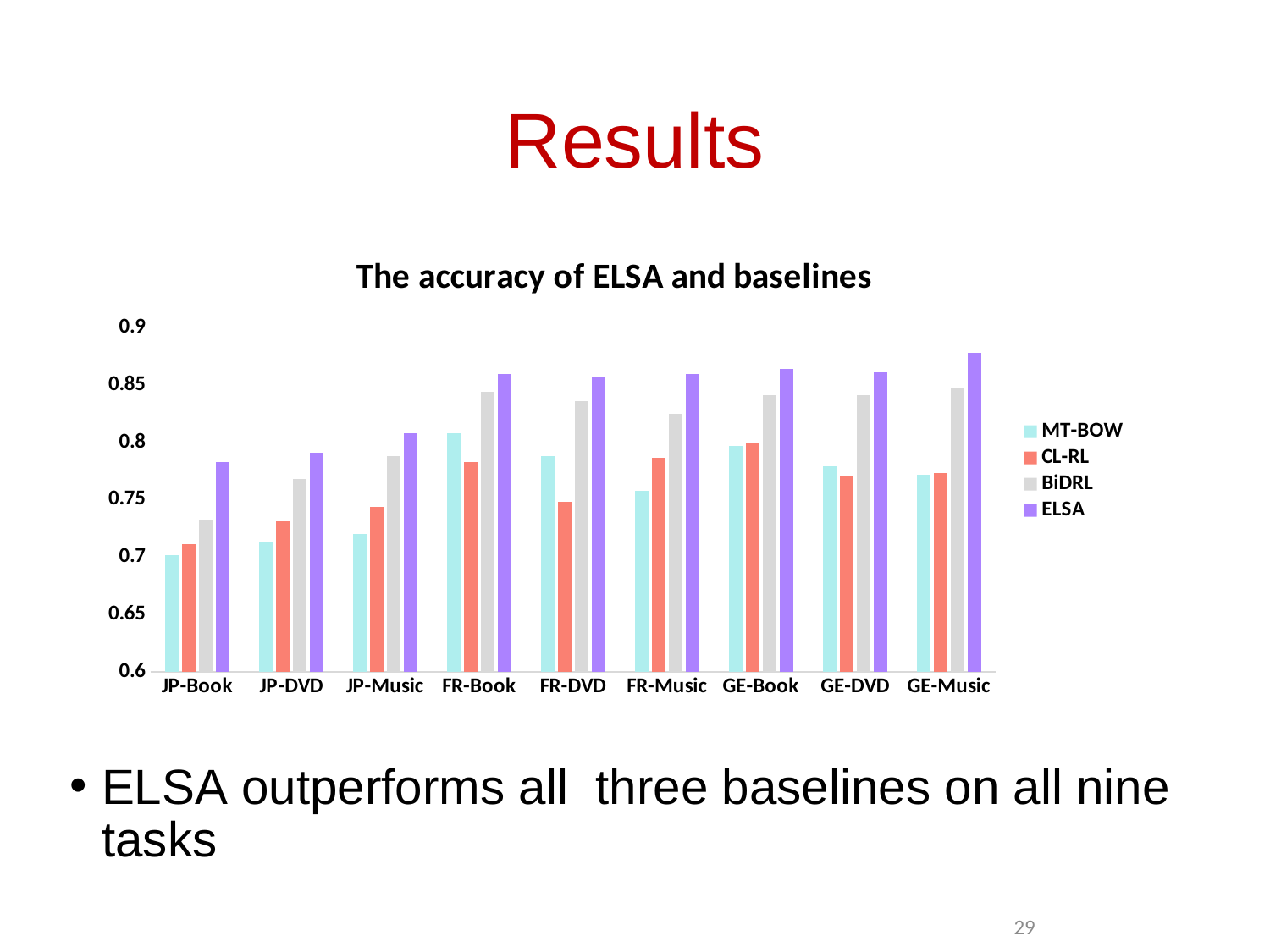

# Results

### Chart: The accuracy of ELSA and baselines

| Category | MT-BOW | CL-RL | BiDRL | ELSA |
|---|---|---|---|---|
| JP-Book | 0.702 | 0.711 | 0.732 | 0.783 |
| JP-DVD | 0.713 | 0.731 | 0.768 | 0.791 |
| JP-Music | 0.72 | 0.744 | 0.788 | 0.808 |
| FR-Book | 0.808 | 0.783 | 0.844 | 0.86 |
| FR-DVD | 0.788 | 0.748 | 0.836 | 0.857 |
| FR-Music | 0.758 | 0.787 | 0.825 | 0.86 |
| GE-Book | 0.797 | 0.799 | 0.841 | 0.864 |
| GE-DVD | 0.779 | 0.771 | 0.841 | 0.861 |
| GE-Music | 0.772 | 0.773 | 0.847 | 0.878 |

ELSA outperforms all  three baselines on all nine tasks

29